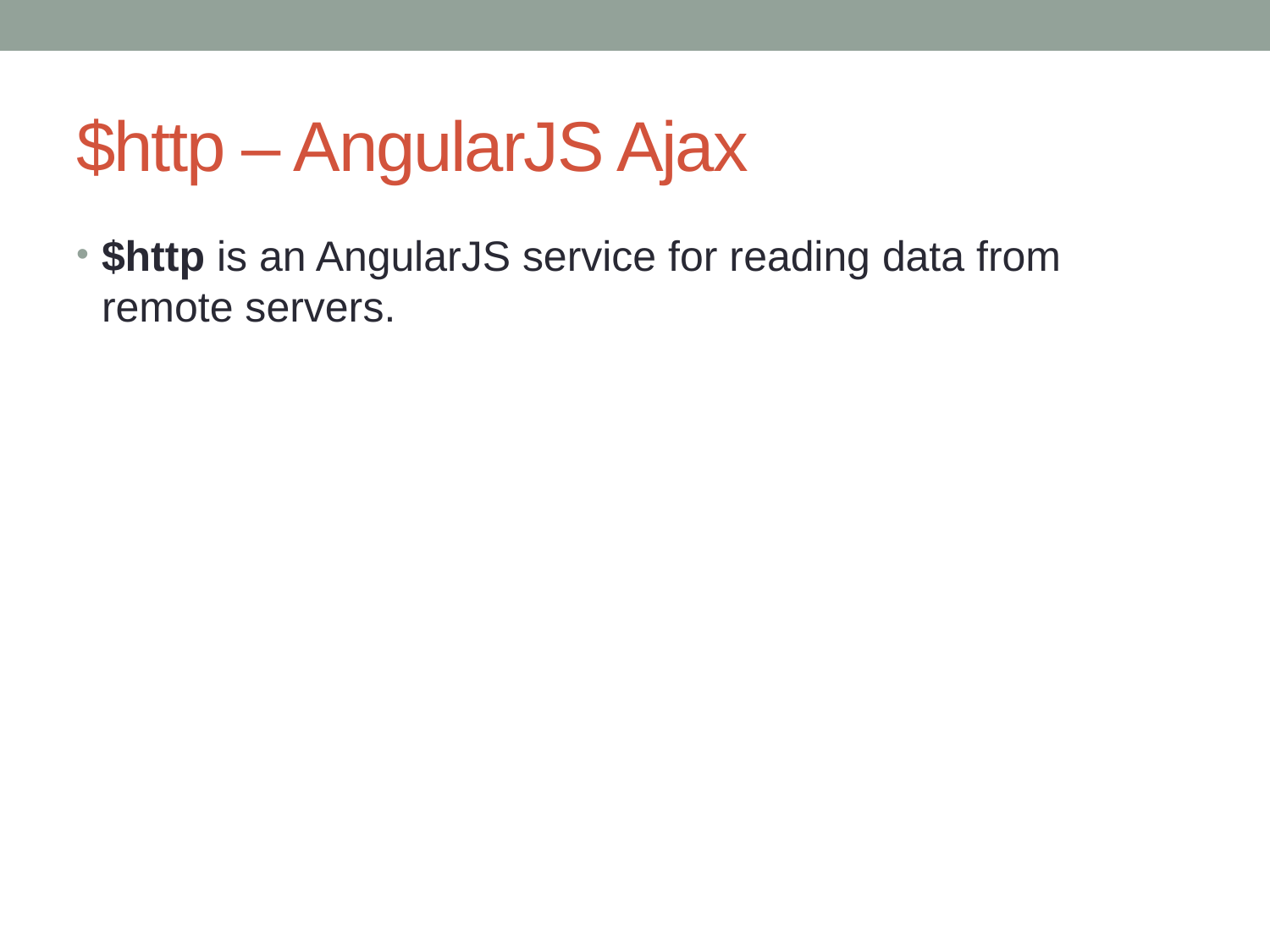

# $http – AngularJS Ajax
$http is an AngularJS service for reading data from remote servers.